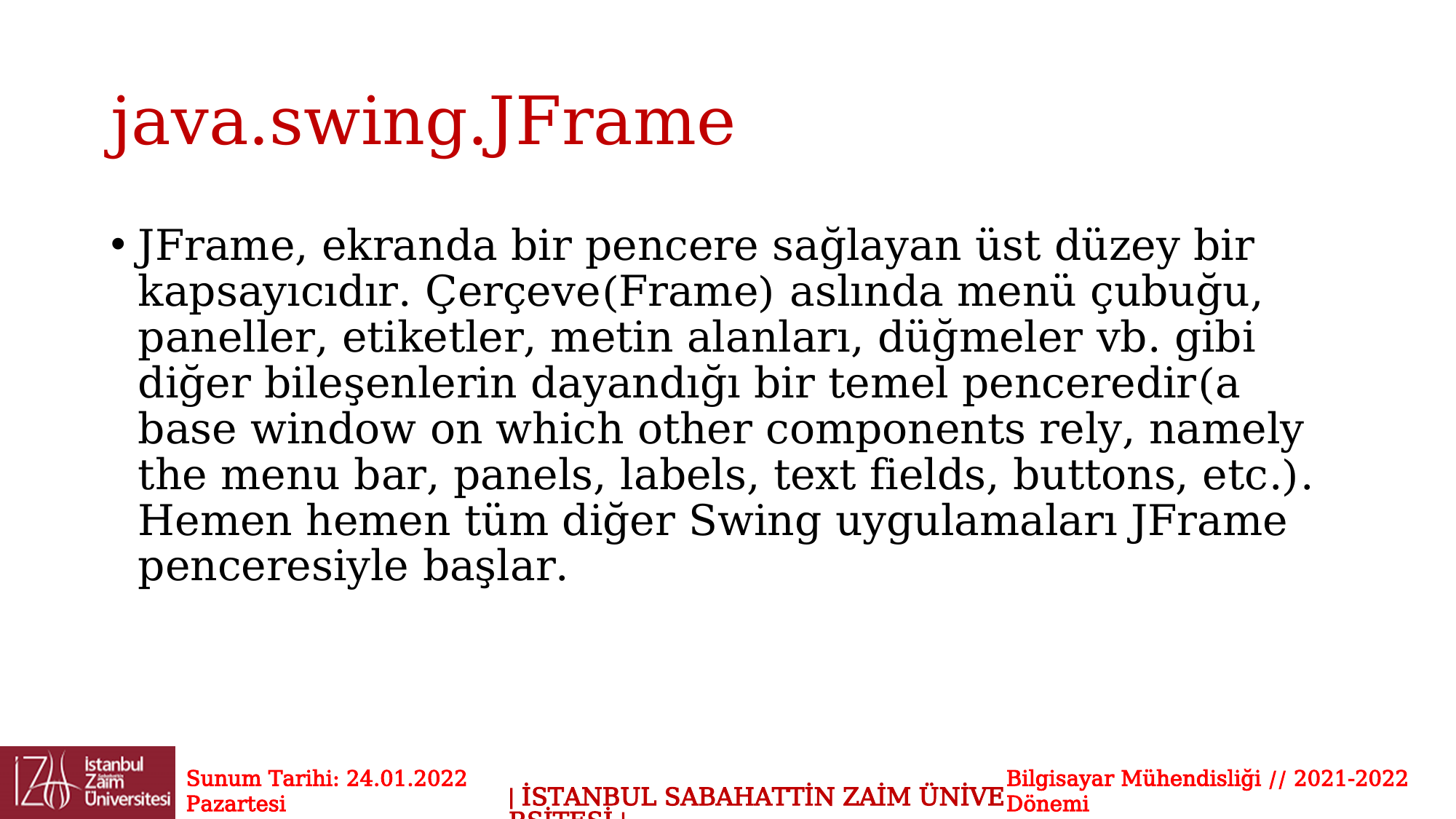

# java.swing.JFrame
JFrame, ekranda bir pencere sağlayan üst düzey bir kapsayıcıdır. Çerçeve(Frame) aslında menü çubuğu, paneller, etiketler, metin alanları, düğmeler vb. gibi diğer bileşenlerin dayandığı bir temel penceredir(a base window on which other components rely, namely the menu bar, panels, labels, text fields, buttons, etc.). Hemen hemen tüm diğer Swing uygulamaları JFrame penceresiyle başlar.
Sunum Tarihi: 24.01.2022 Pazartesi
Bilgisayar Mühendisliği // 2021-2022 Dönemi
| İSTANBUL SABAHATTİN ZAİM ÜNİVERSİTESİ |